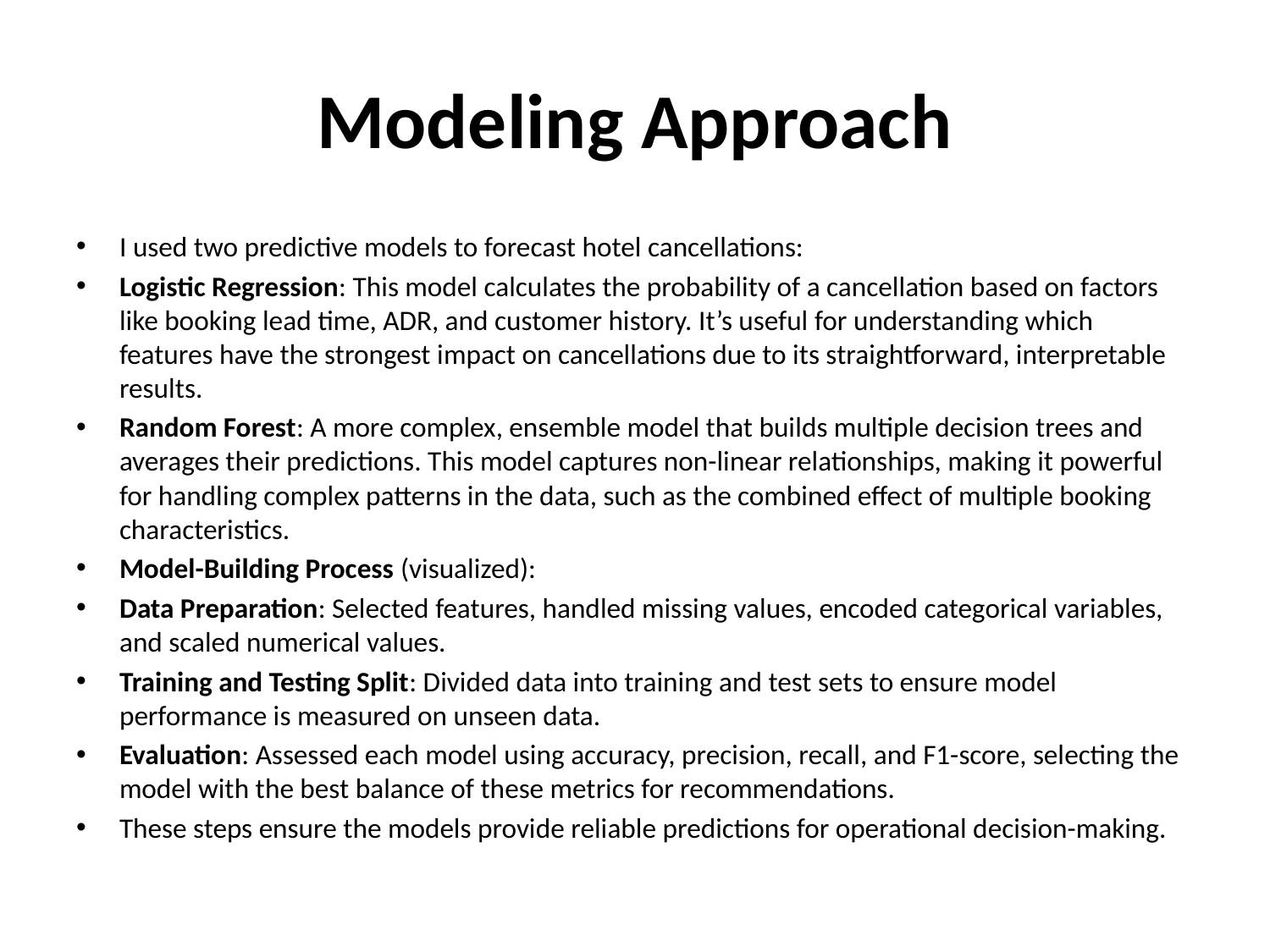

# Modeling Approach
I used two predictive models to forecast hotel cancellations:
Logistic Regression: This model calculates the probability of a cancellation based on factors like booking lead time, ADR, and customer history. It’s useful for understanding which features have the strongest impact on cancellations due to its straightforward, interpretable results.
Random Forest: A more complex, ensemble model that builds multiple decision trees and averages their predictions. This model captures non-linear relationships, making it powerful for handling complex patterns in the data, such as the combined effect of multiple booking characteristics.
Model-Building Process (visualized):
Data Preparation: Selected features, handled missing values, encoded categorical variables, and scaled numerical values.
Training and Testing Split: Divided data into training and test sets to ensure model performance is measured on unseen data.
Evaluation: Assessed each model using accuracy, precision, recall, and F1-score, selecting the model with the best balance of these metrics for recommendations.
These steps ensure the models provide reliable predictions for operational decision-making.